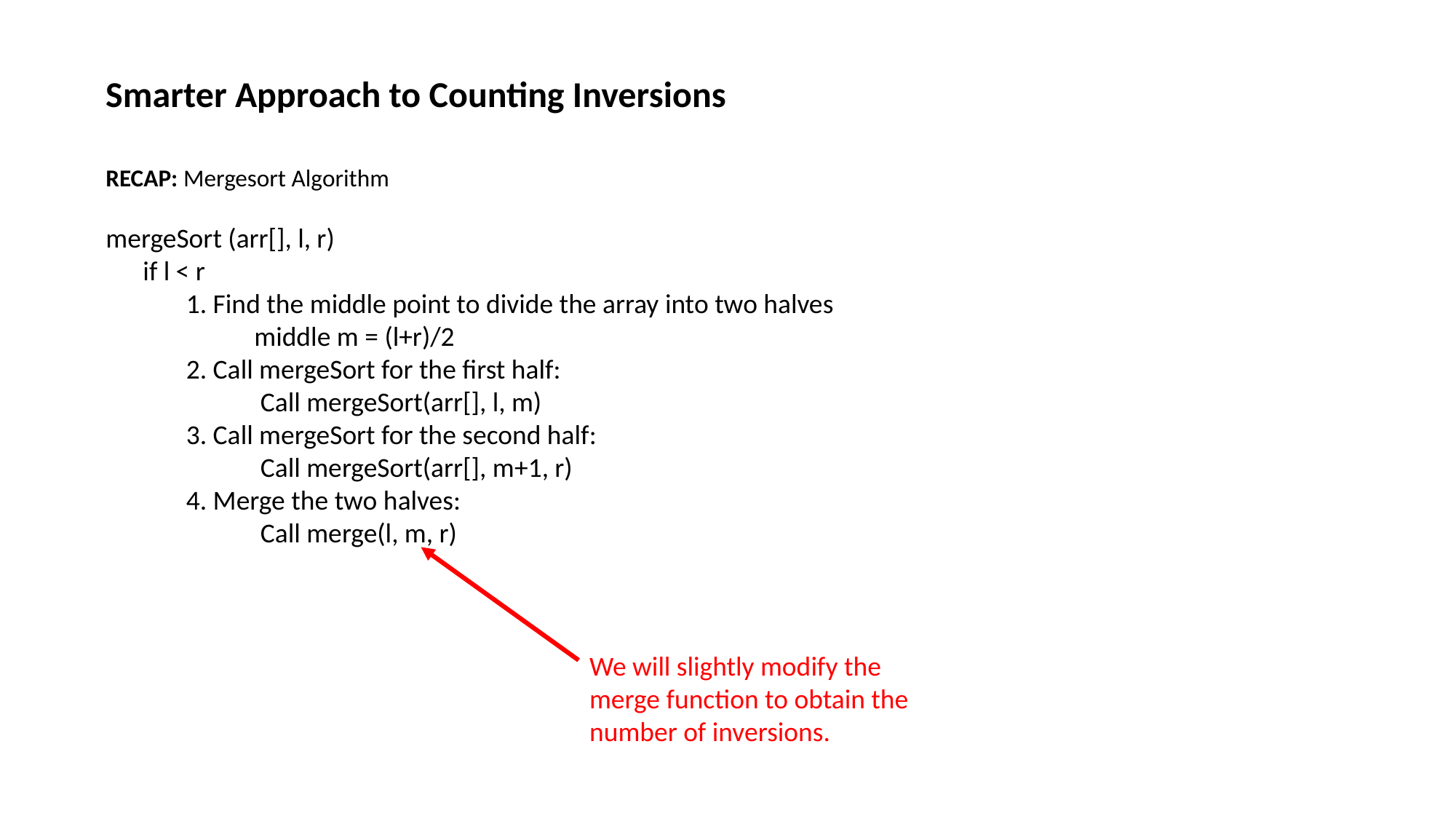

Smarter Approach to Counting Inversions
RECAP: Mergesort Algorithm

mergeSort (arr[], l, r)
      if l < r
             1. Find the middle point to divide the array into two halves
                        middle m = (l+r)/2
             2. Call mergeSort for the first half:
                         Call mergeSort(arr[], l, m)
             3. Call mergeSort for the second half:
                         Call mergeSort(arr[], m+1, r)
             4. Merge the two halves:
                         Call merge(l, m, r)
We will slightly modify the merge function to obtain the number of inversions.